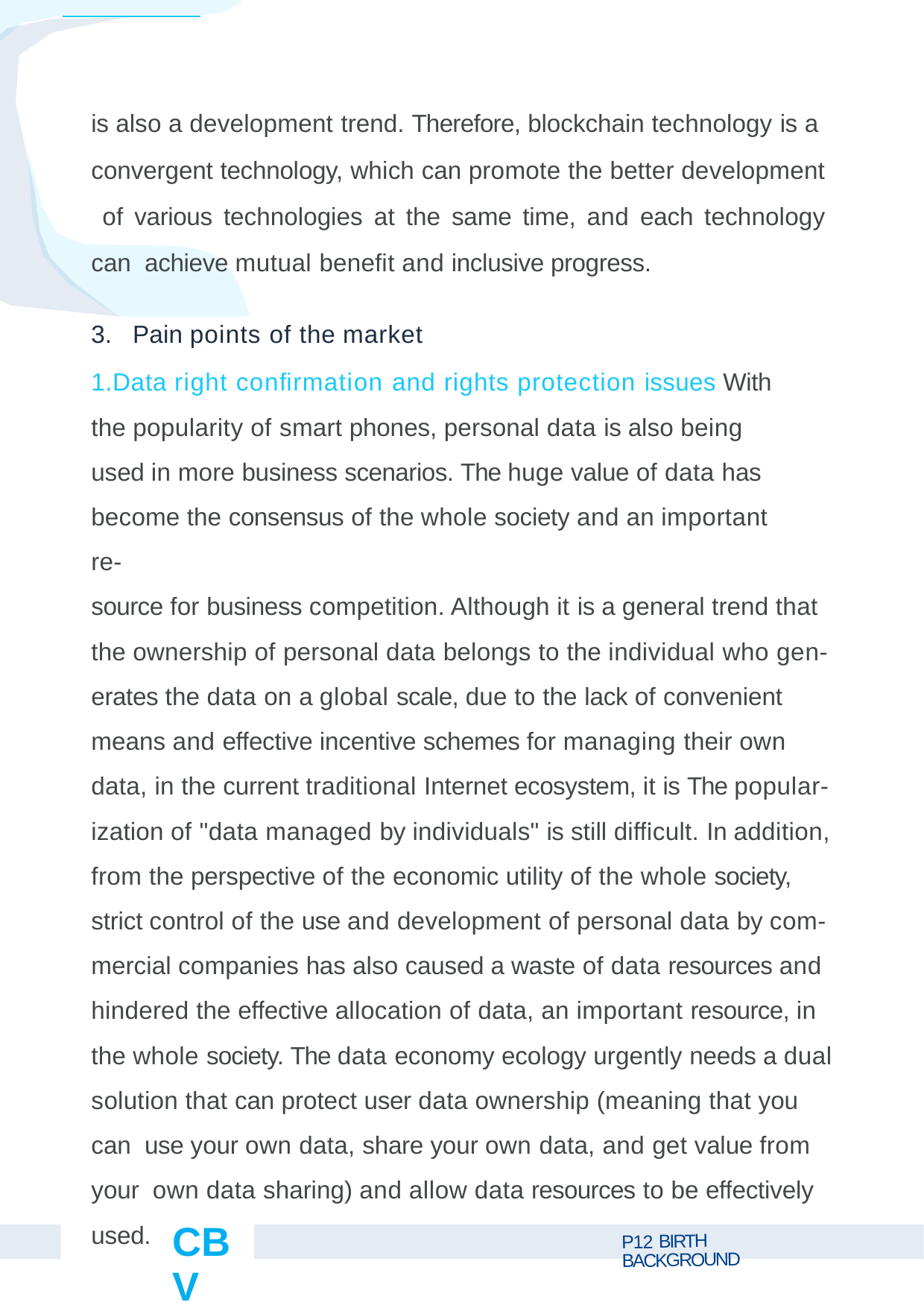

is also a development trend. Therefore, blockchain technology is a  convergent technology, which can promote the better development  of various technologies at the same time, and each technology can  achieve mutual beneﬁt and inclusive progress.

3.	Pain points of the market
1.Data right conﬁrmation and rights protection issues With  the popularity of smart phones, personal data is also being  used in more business scenarios. The huge value of data has  become the consensus of the whole society and an important re-
source for business competition. Although it is a general trend that  the ownership of personal data belongs to the individual who gen-  erates the data on a global scale, due to the lack of convenient  means and eﬀective incentive schemes for managing their own  data, in the current traditional Internet ecosystem, it is The popular-  ization of "data managed by individuals" is still diﬃcult. In addition,  from the perspective of the economic utility of the whole society,  strict control of the use and development of personal data by com-  mercial companies has also caused a waste of data resources and  hindered the eﬀective allocation of data, an important resource, in  the whole society. The data economy ecology urgently needs a dual  solution that can protect user data ownership (meaning that you can  use your own data, share your own data, and get value from your  own data sharing) and allow data resources to be eﬀectively used.

CBV

P12 BIRTH BACKGROUND